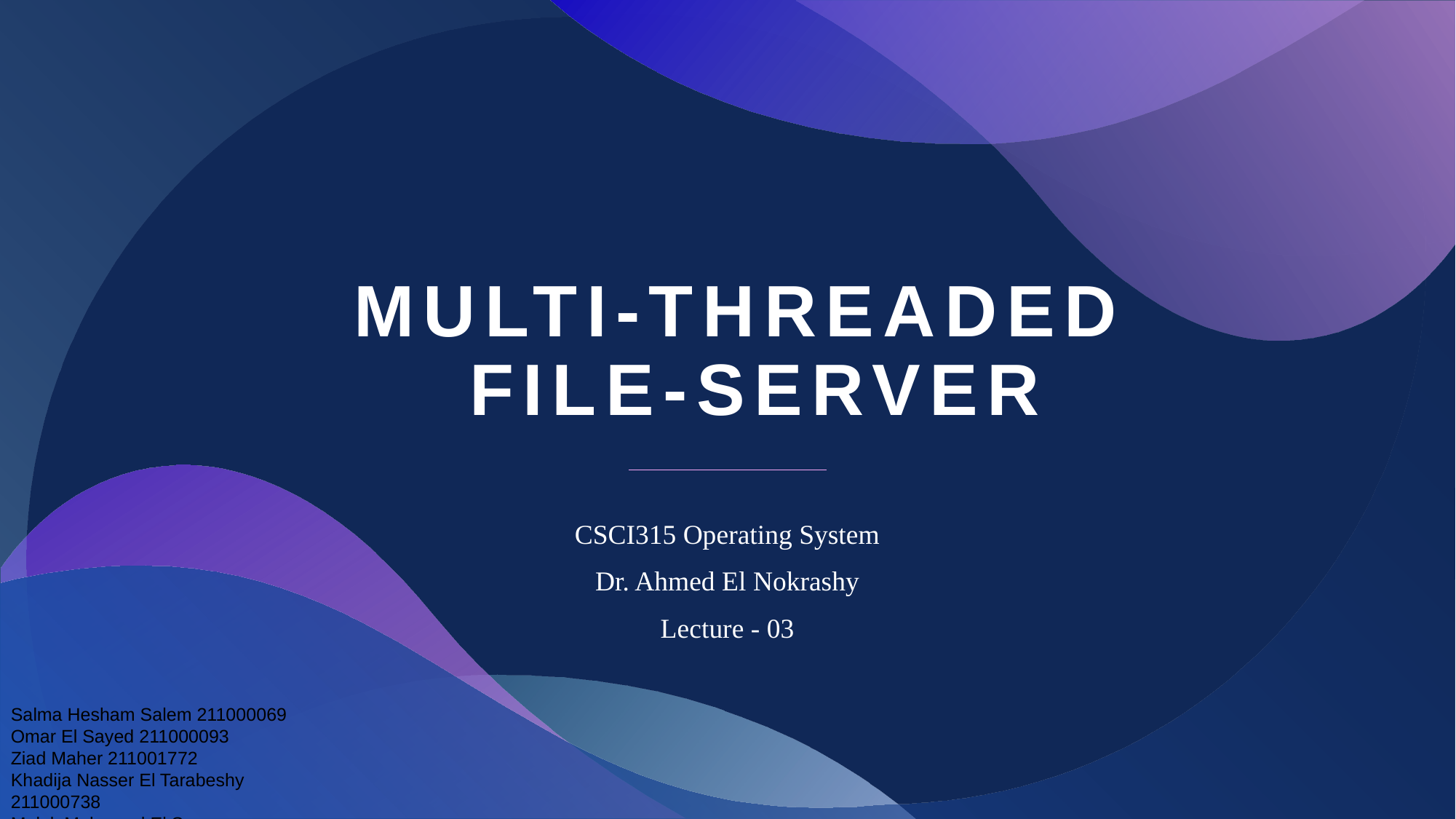

# Multi-Threaded File-Server
CSCI315 Operating System
Dr. Ahmed El Nokrashy
Lecture - 03

Salma Hesham Salem 211000069
Omar El Sayed 211000093
Ziad Maher 211001772
Khadija Nasser El Tarabeshy 211000738
Malak Mohamed El Samman 211001045